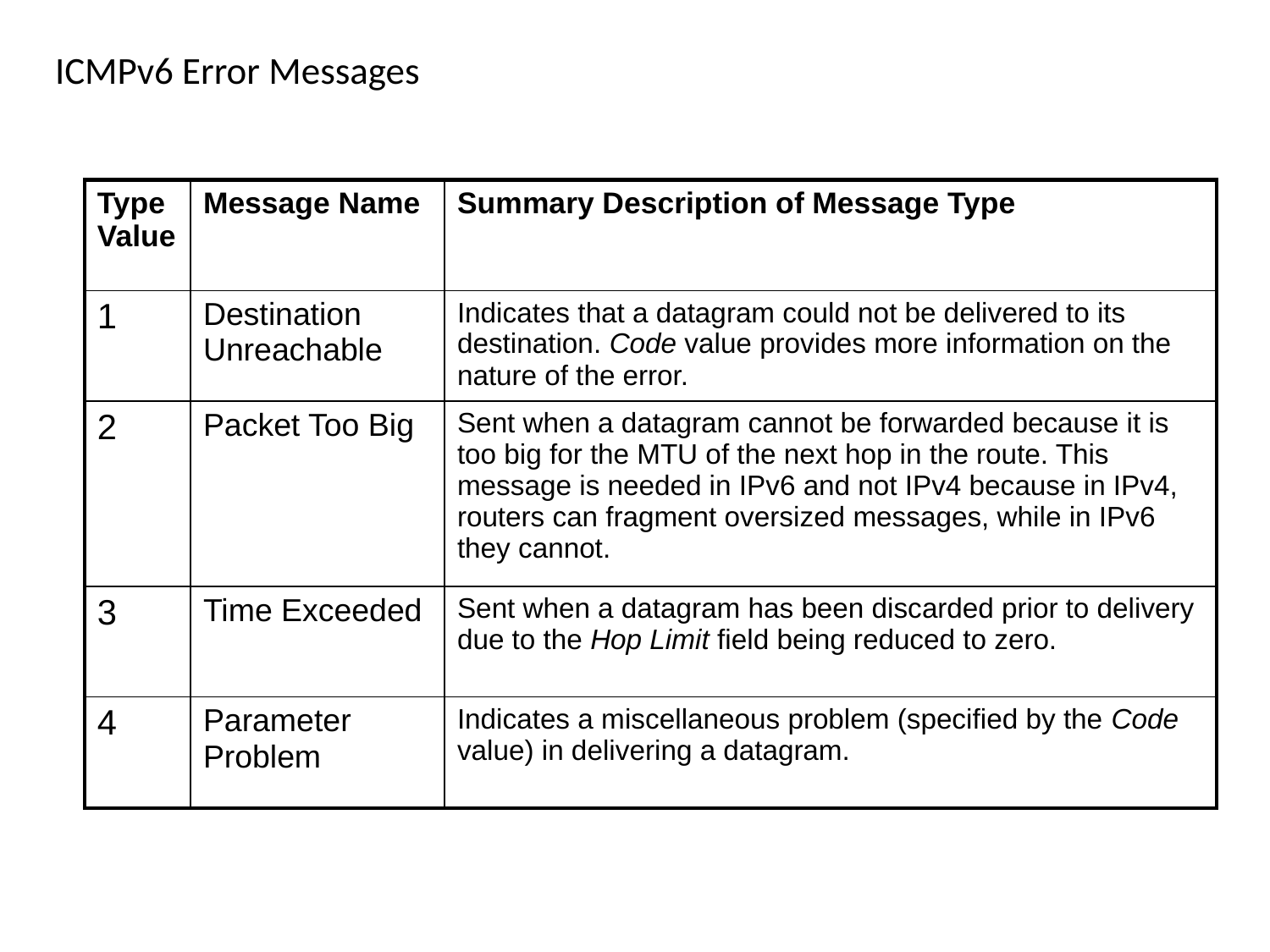

# ICMPv6 Error Messages
| Type Value | Message Name | Summary Description of Message Type |
| --- | --- | --- |
| 1 | Destination Unreachable | Indicates that a datagram could not be delivered to its destination. Code value provides more information on the nature of the error. |
| 2 | Packet Too Big | Sent when a datagram cannot be forwarded because it is too big for the MTU of the next hop in the route. This message is needed in IPv6 and not IPv4 because in IPv4, routers can fragment oversized messages, while in IPv6 they cannot. |
| 3 | Time Exceeded | Sent when a datagram has been discarded prior to delivery due to the Hop Limit field being reduced to zero. |
| 4 | Parameter Problem | Indicates a miscellaneous problem (specified by the Code value) in delivering a datagram. |